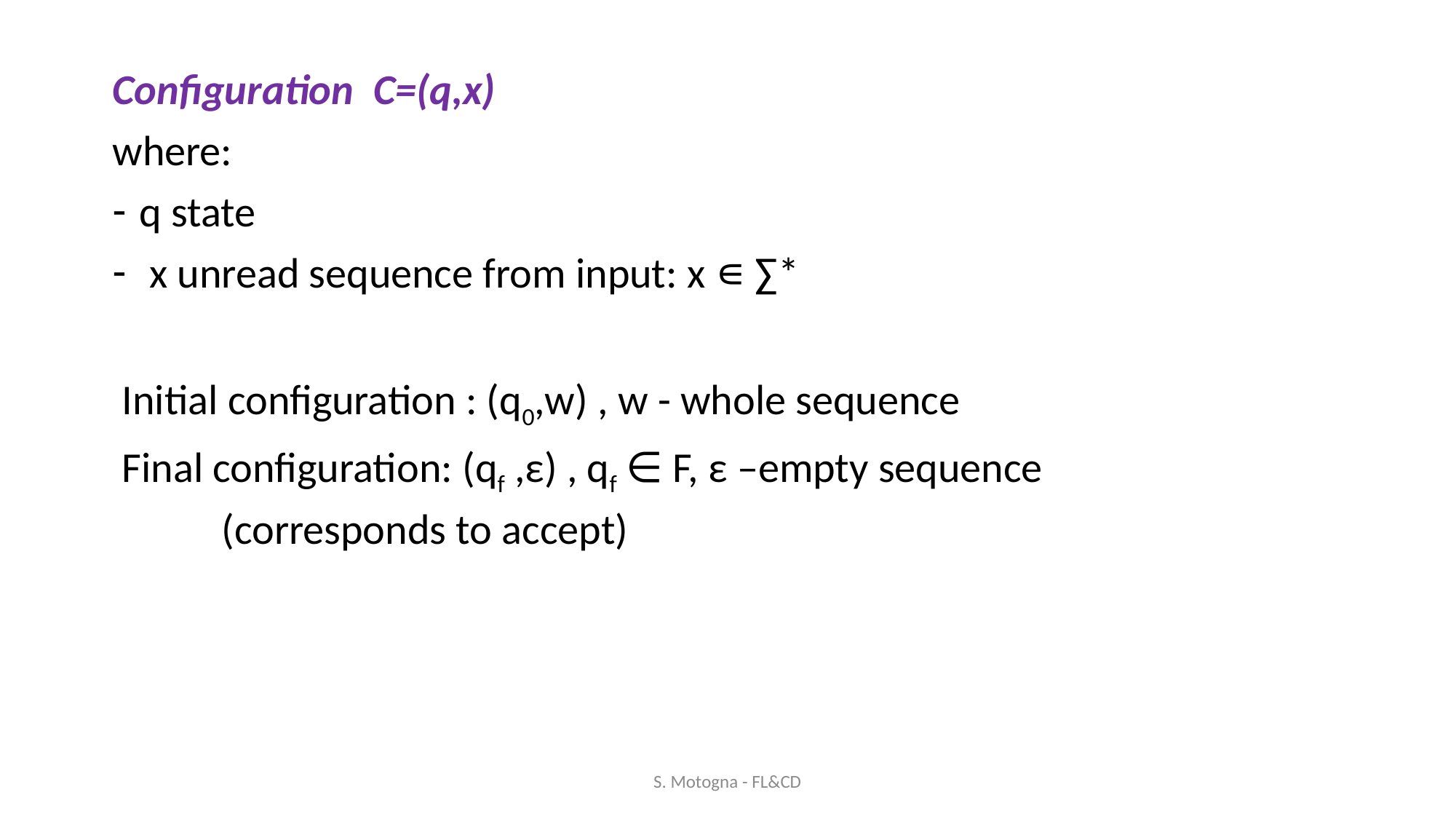

Configuration  C=(q,x)
where:
q state
 x unread sequence from input: x ∊ ∑*

 Initial configuration : (q0,w) , w - whole sequence
 Final configuration: (qf ,ε) , qf ∈ F, ε –empty sequence
	(corresponds to accept)

S. Motogna - FL&CD